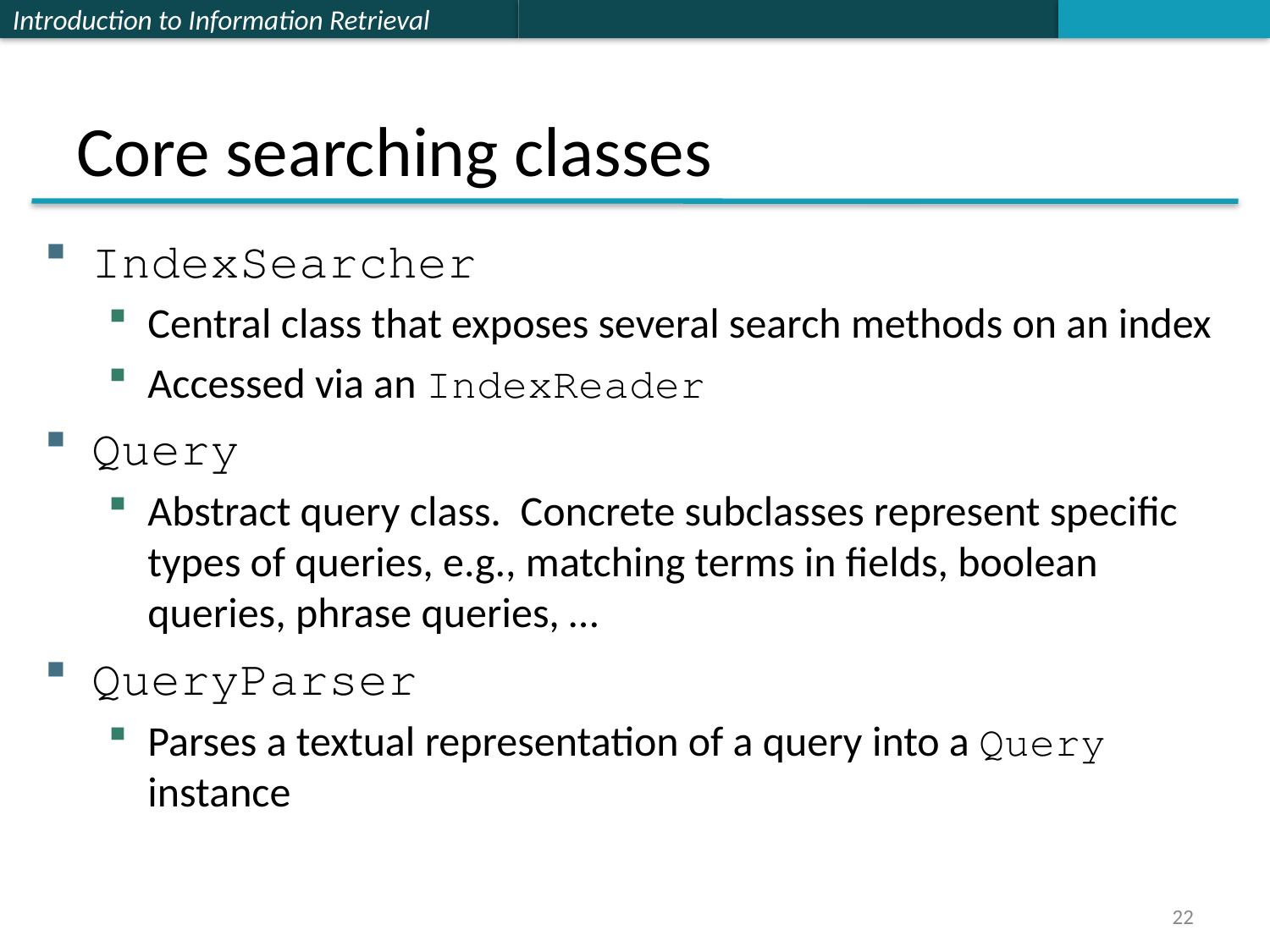

# Core searching classes
IndexSearcher
Central class that exposes several search methods on an index
Accessed via an IndexReader
Query
Abstract query class.  Concrete subclasses represent specific types of queries, e.g., matching terms in fields, boolean queries, phrase queries, …
QueryParser
Parses a textual representation of a query into a Query instance
22